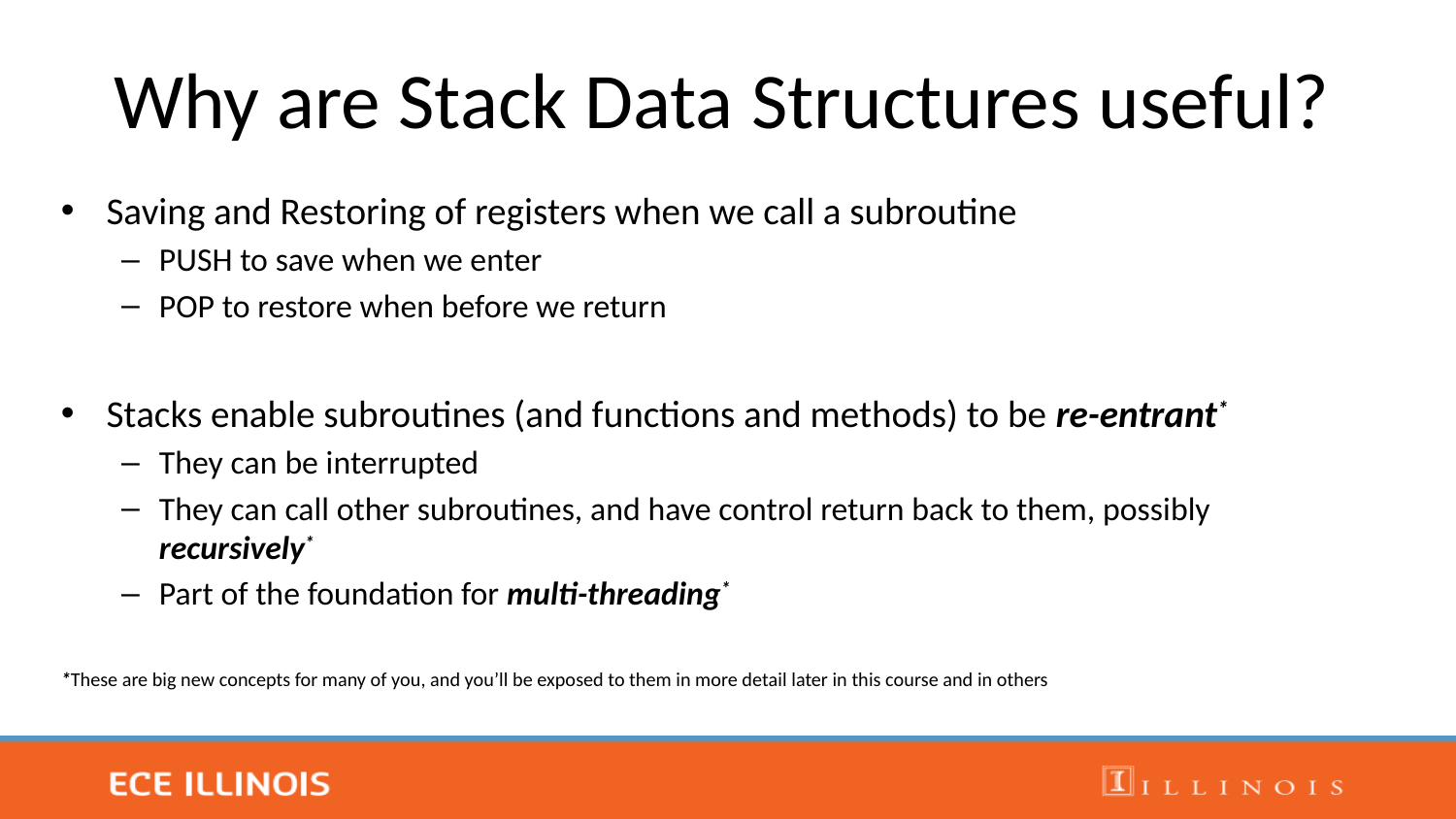

# Why are Stack Data Structures useful?
Saving and Restoring of registers when we call a subroutine
PUSH to save when we enter
POP to restore when before we return

Stacks enable subroutines (and functions and methods) to be re-entrant*
They can be interrupted
They can call other subroutines, and have control return back to them, possibly recursively*
Part of the foundation for multi-threading*

*These are big new concepts for many of you, and you’ll be exposed to them in more detail later in this course and in others